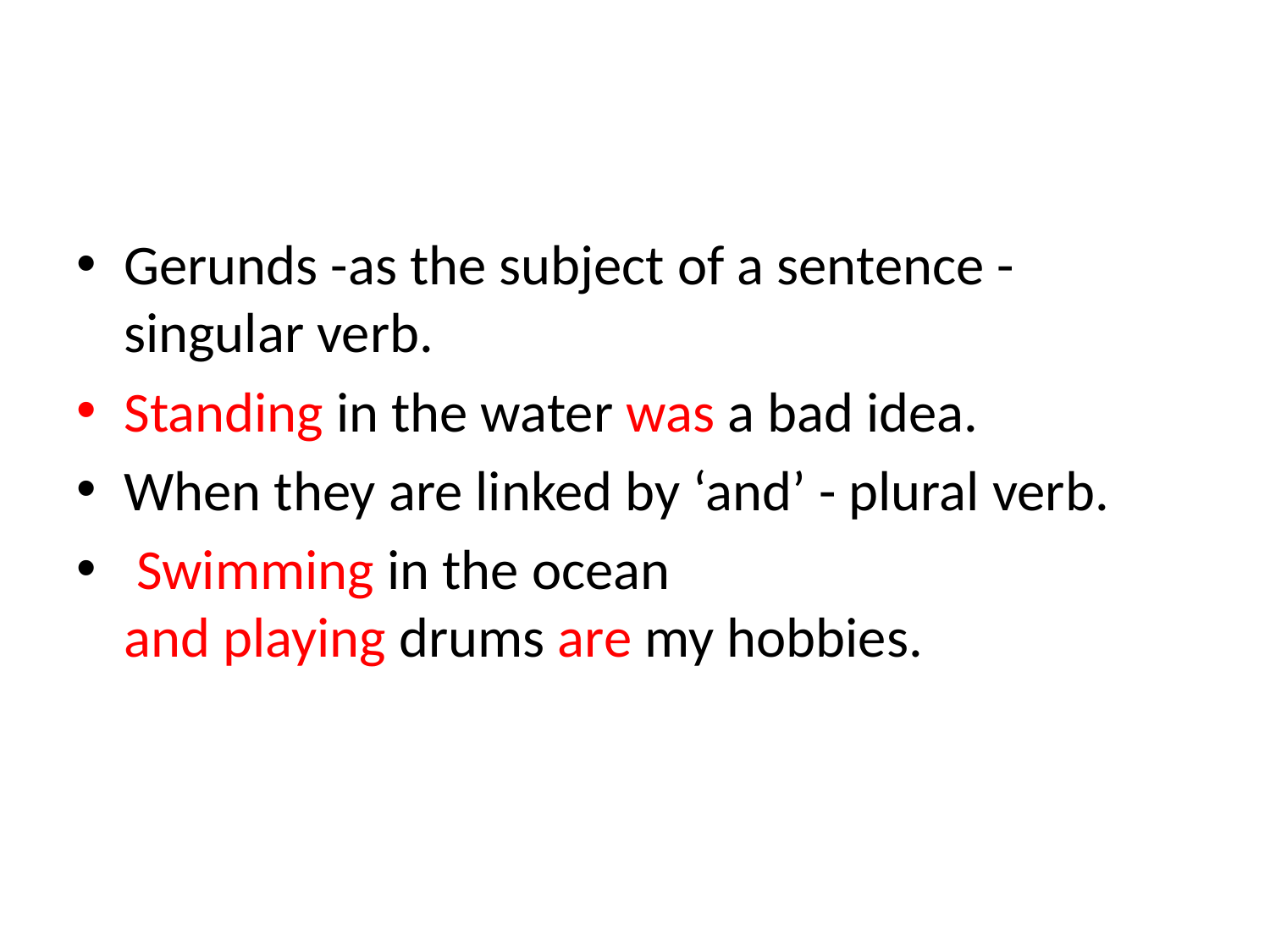

#
Gerunds -as the subject of a sentence - singular verb.
Standing in the water was a bad idea.
When they are linked by ‘and’ - plural verb.
 Swimming in the ocean and playing drums are my hobbies.